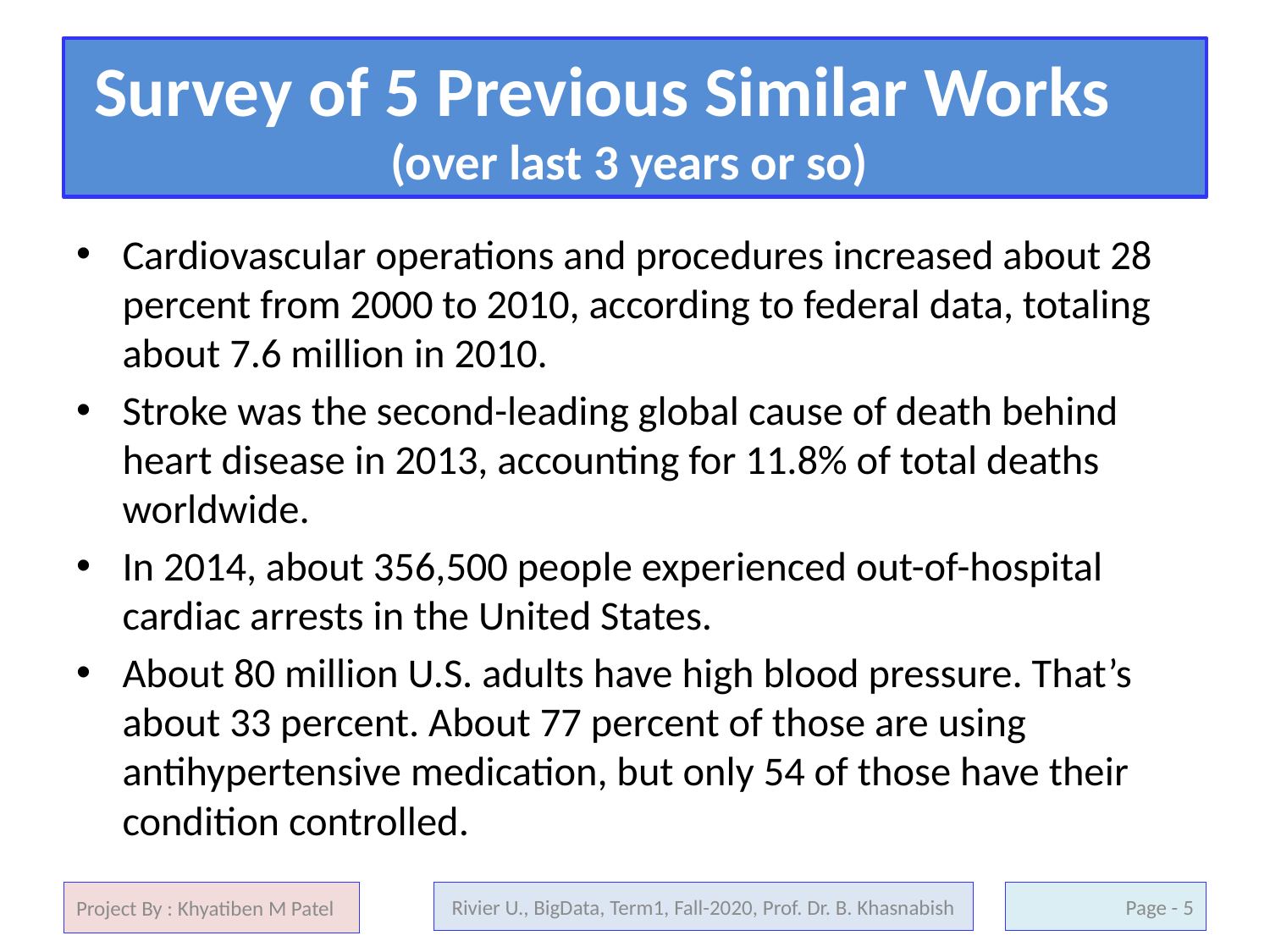

# Survey of 5 Previous Similar Works     (over last 3 years or so)
Cardiovascular operations and procedures increased about 28 percent from 2000 to 2010, according to federal data, totaling about 7.6 million in 2010.
Stroke was the second-leading global cause of death behind heart disease in 2013, accounting for 11.8% of total deaths worldwide.
In 2014, about 356,500 people experienced out-of-hospital cardiac arrests in the United States.
About 80 million U.S. adults have high blood pressure. That’s about 33 percent. About 77 percent of those are using antihypertensive medication, but only 54 of those have their condition controlled.

Project By : Khyatiben M Patel
Rivier U., BigData, Term1, Fall-2020, Prof. Dr. B. Khasnabish
5